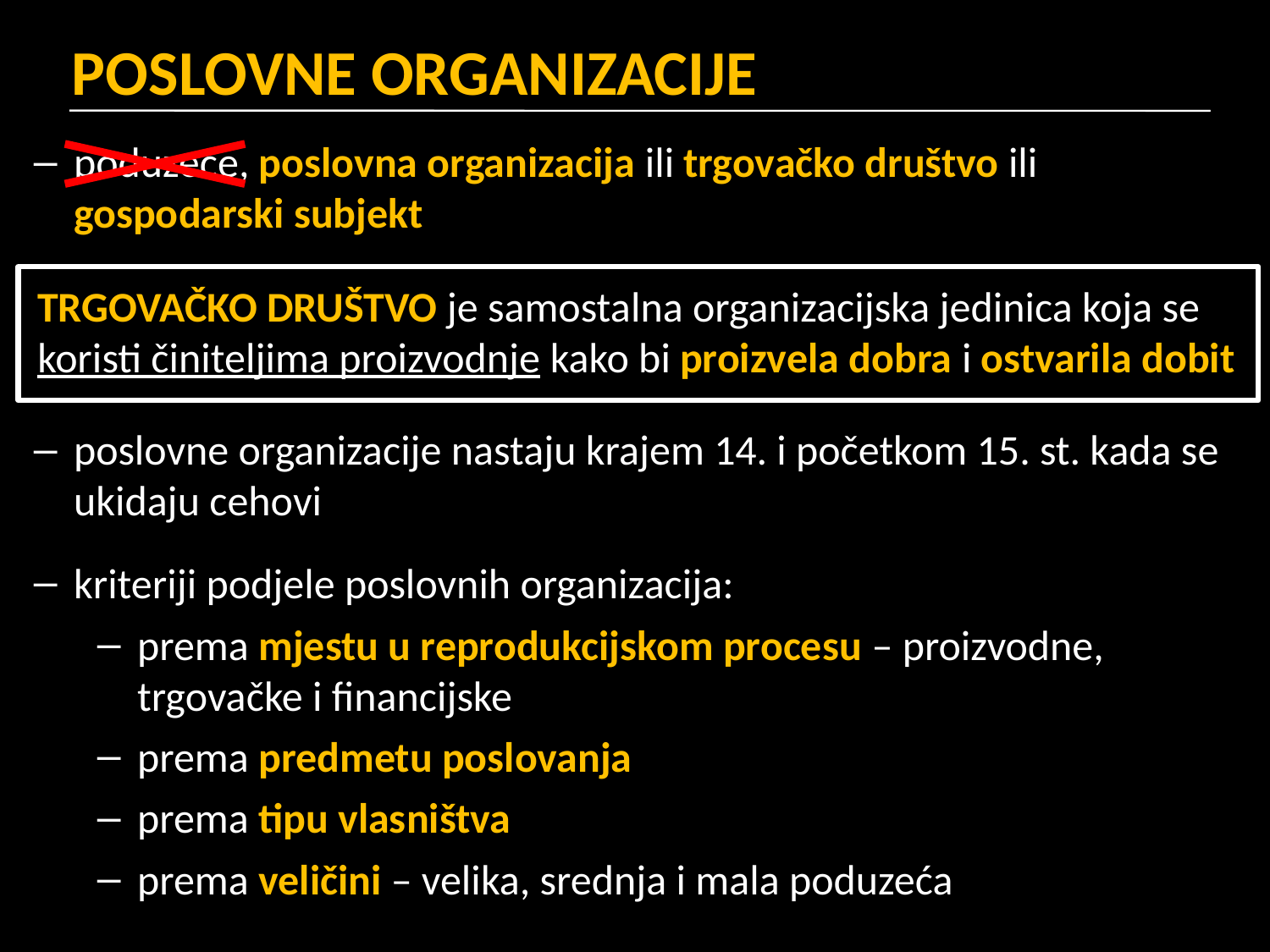

# POSLOVNE ORGANIZACIJE
poduzeće, poslovna organizacija ili trgovačko društvo ili gospodarski subjekt
TRGOVAČKO DRUŠTVO je samostalna organizacijska jedinica koja se koristi činiteljima proizvodnje kako bi proizvela dobra i ostvarila dobit
poslovne organizacije nastaju krajem 14. i početkom 15. st. kada se ukidaju cehovi
kriteriji podjele poslovnih organizacija:
prema mjestu u reprodukcijskom procesu – proizvodne, trgovačke i financijske
prema predmetu poslovanja
prema tipu vlasništva
prema veličini – velika, srednja i mala poduzeća